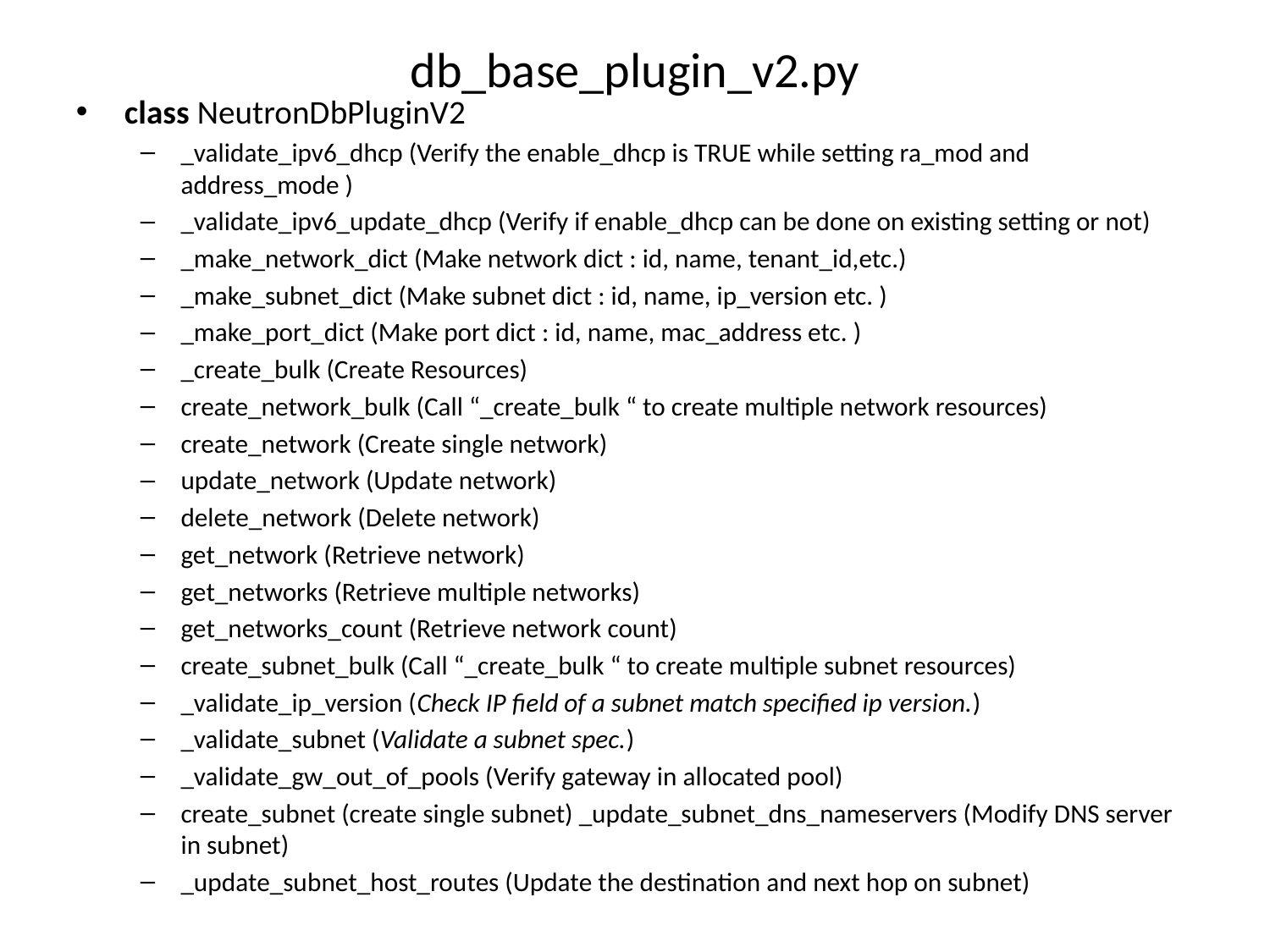

db_base_plugin_v2.py
class NeutronDbPluginV2
_validate_ipv6_dhcp (Verify the enable_dhcp is TRUE while setting ra_mod and address_mode )
_validate_ipv6_update_dhcp (Verify if enable_dhcp can be done on existing setting or not)
_make_network_dict (Make network dict : id, name, tenant_id,etc.)
_make_subnet_dict (Make subnet dict : id, name, ip_version etc. )
_make_port_dict (Make port dict : id, name, mac_address etc. )
_create_bulk (Create Resources)
create_network_bulk (Call “_create_bulk “ to create multiple network resources)
create_network (Create single network)
update_network (Update network)
delete_network (Delete network)
get_network (Retrieve network)
get_networks (Retrieve multiple networks)
get_networks_count (Retrieve network count)
create_subnet_bulk (Call “_create_bulk “ to create multiple subnet resources)
_validate_ip_version (Check IP field of a subnet match specified ip version.)
_validate_subnet (Validate a subnet spec.)
_validate_gw_out_of_pools (Verify gateway in allocated pool)
create_subnet (create single subnet) _update_subnet_dns_nameservers (Modify DNS server in subnet)
_update_subnet_host_routes (Update the destination and next hop on subnet)